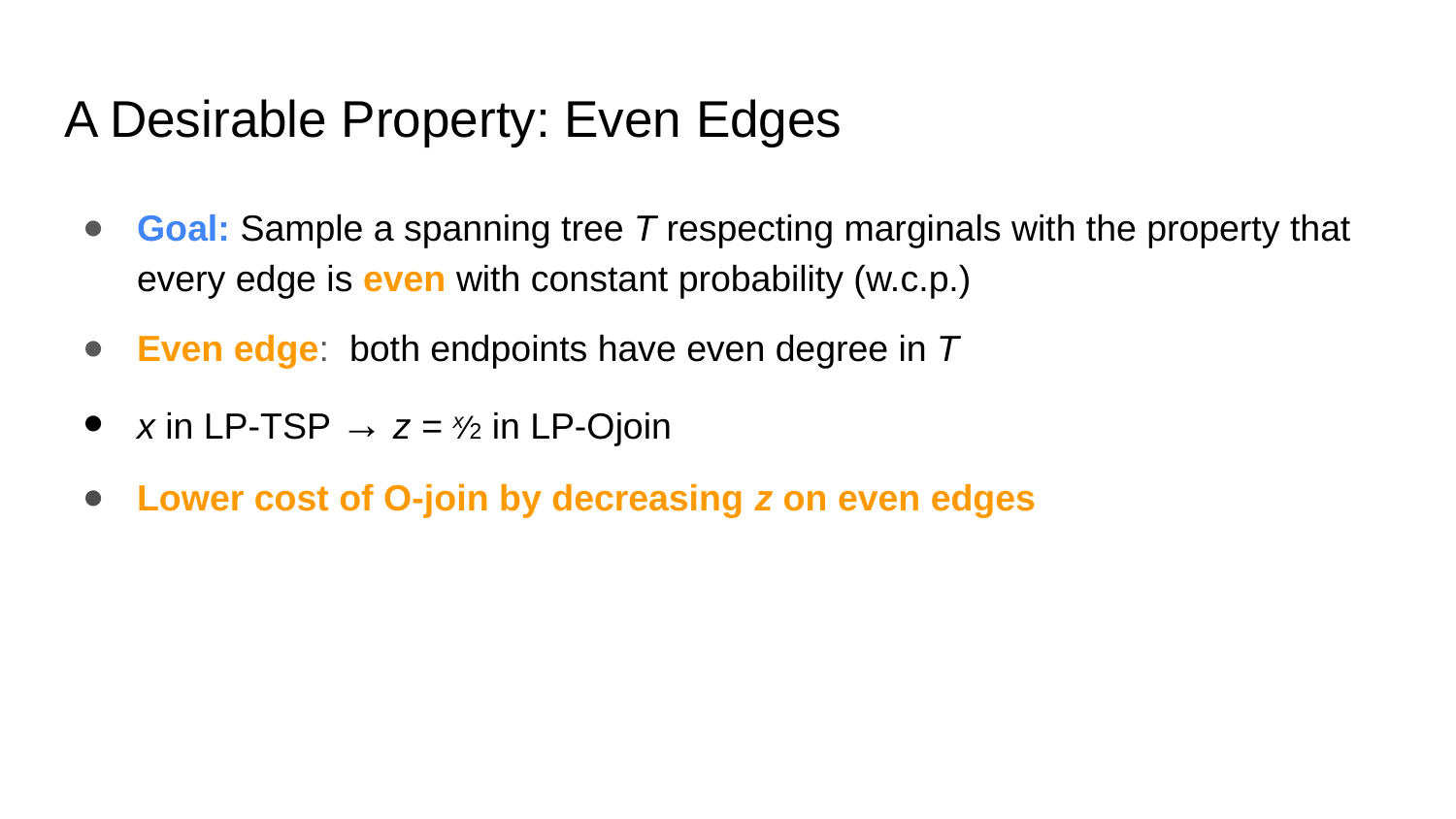

# A Desirable Property: Even Edges
Goal: Sample a spanning tree T respecting marginals with the property that every edge is even with constant probability (w.c.p.)
Even edge:  both endpoints have even degree in T
x in LP-TSP → z = x⁄2 in LP-Ojoin
Lower cost of O-join by decreasing z on even edges